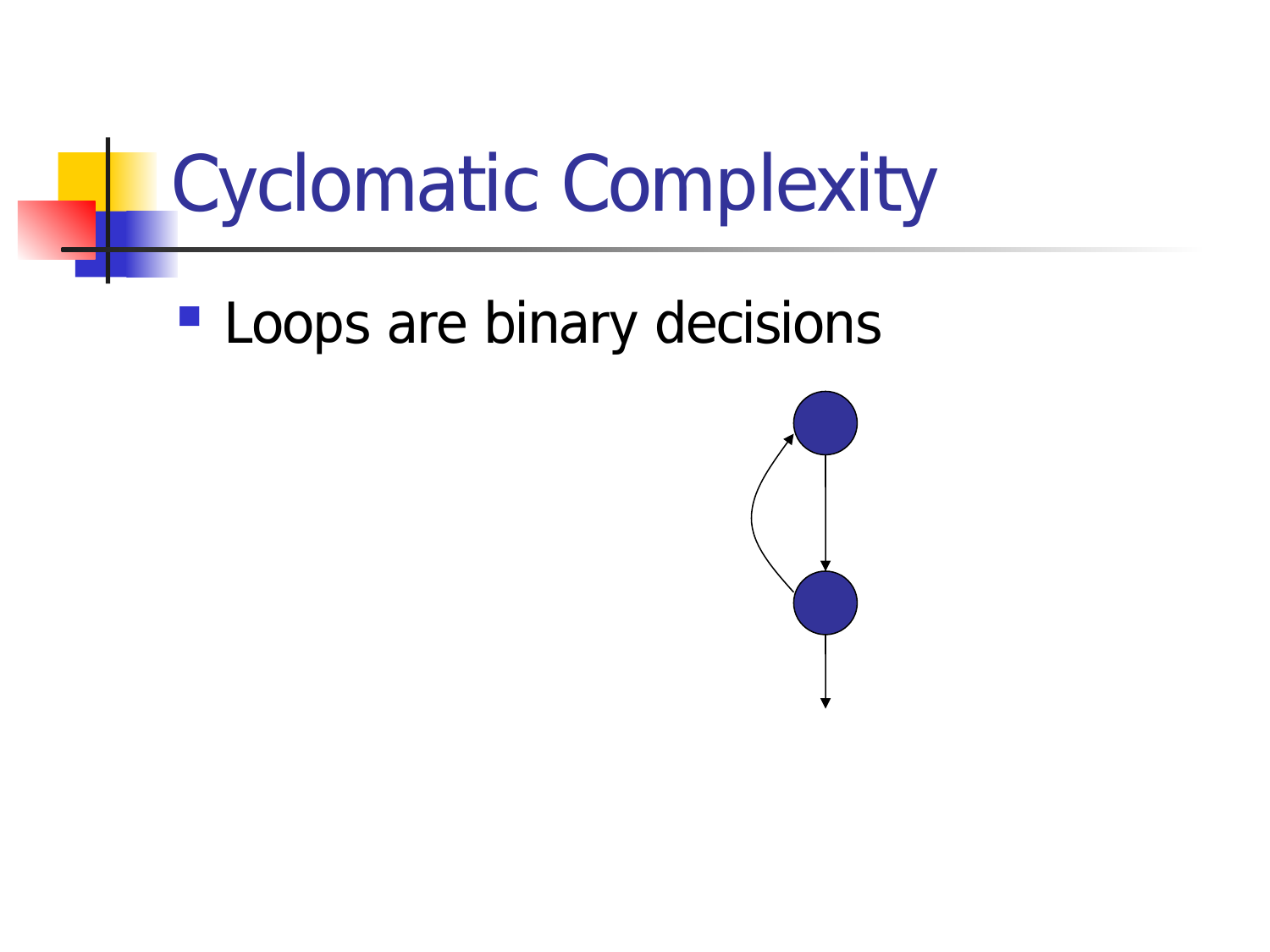

# Cyclomatic Complexity
Loops are binary decisions